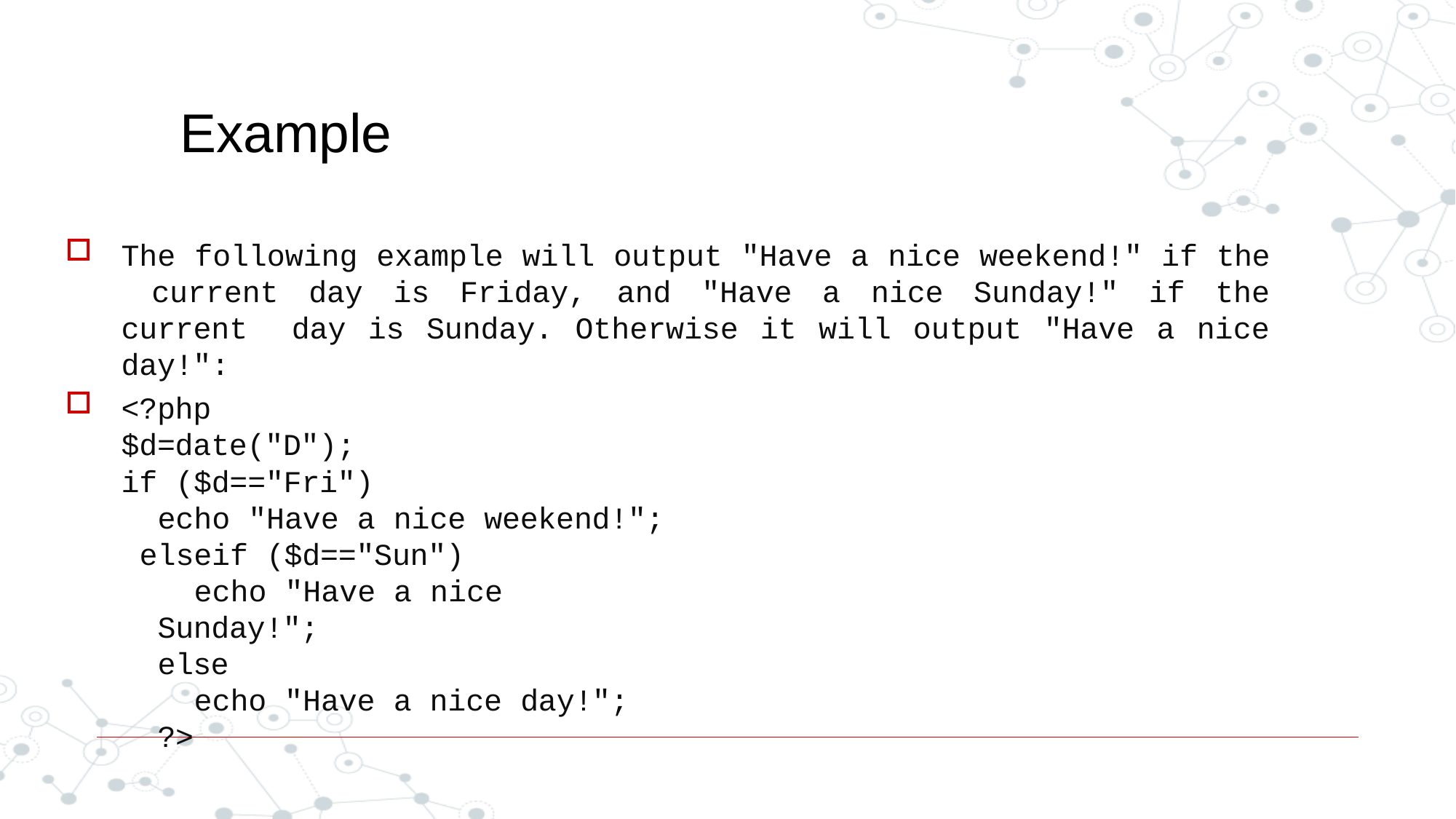

# Example
The following example will output "Have a nice weekend!" if the  current day is Friday, and "Have a nice Sunday!" if the current  day is Sunday. Otherwise it will output "Have a nice day!":
<?php
$d=date("D");
if ($d=="Fri")
echo "Have a nice weekend!";  elseif ($d=="Sun")
echo "Have a nice Sunday!";
else
echo "Have a nice day!";
?>